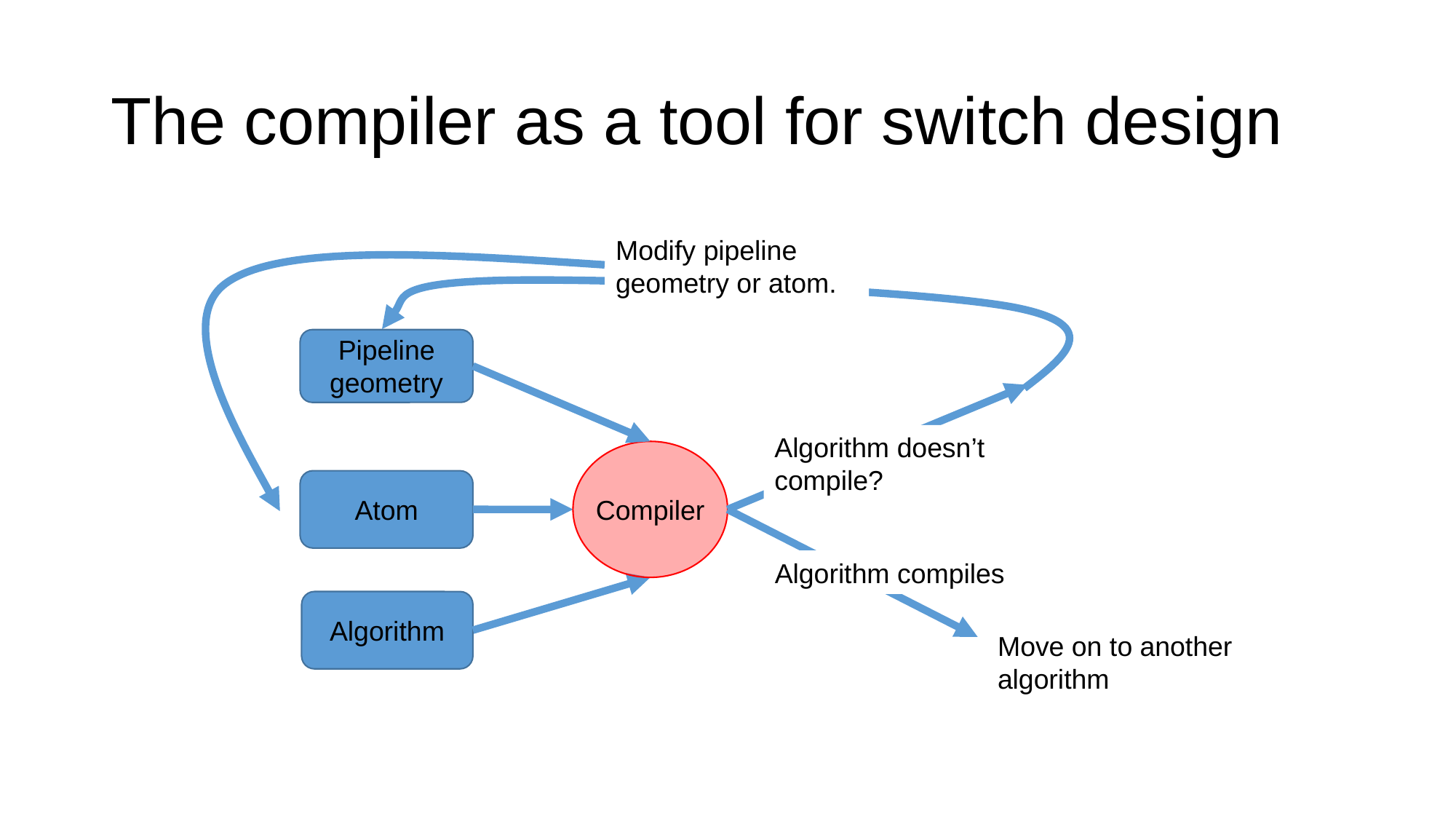

# The compiler as a tool for switch design
Modify pipeline geometry or atom.

Pipeline
geometry

Algorithm doesn’t compile?

Atom
Compiler
Algorithm compiles
Algorithm
Move on to another algorithm